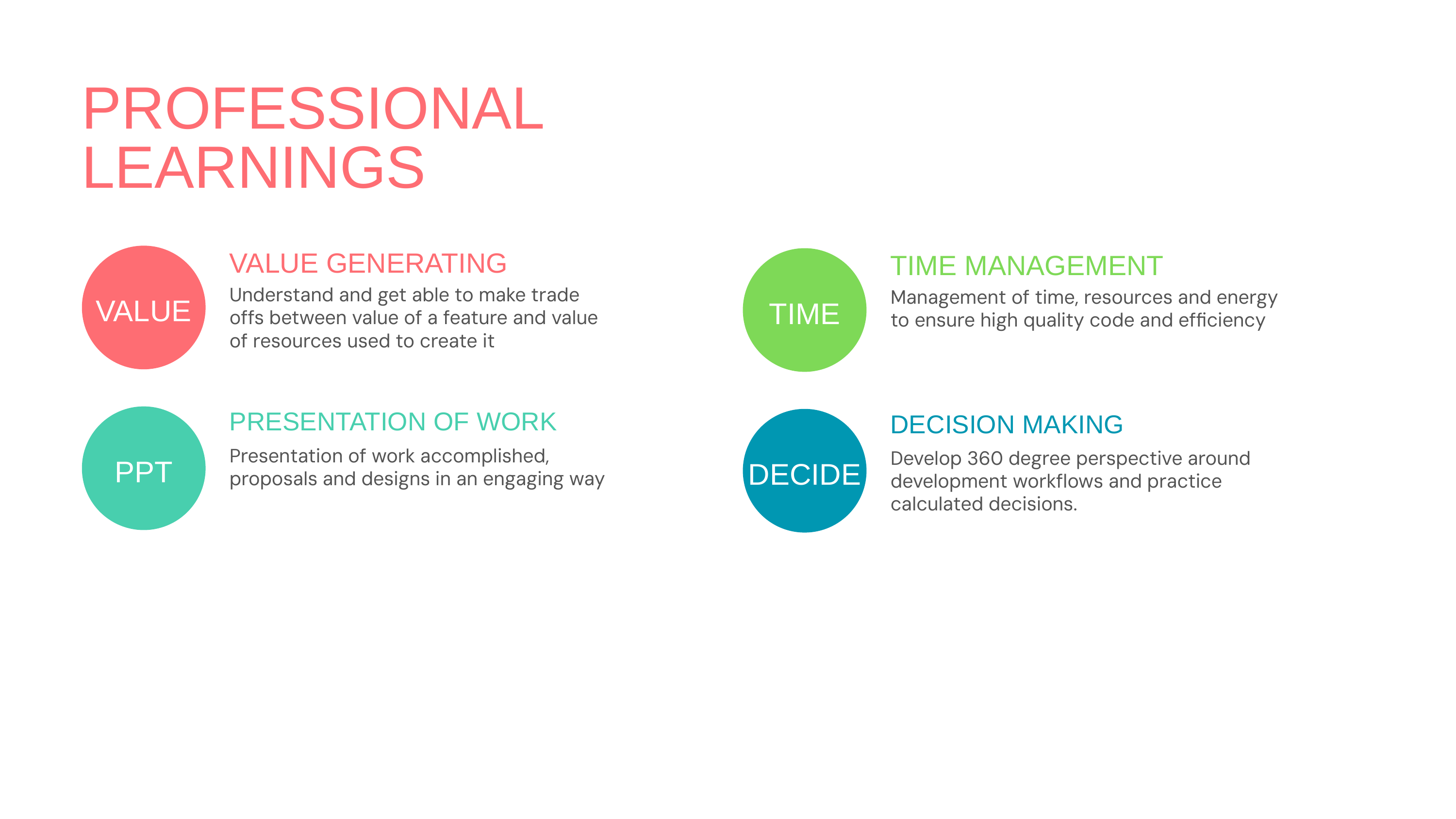

PROFESSIONAL LEARNINGS
VALUE GENERATING
TIME MANAGEMENT

Understand and get able to make trade offs between value of a feature and value of resources used to create it
Management of time, resources and energy to ensure high quality code and efficiency
VALUE
TIME
PRESENTATION OF WORK
DECISION MAKING

Presentation of work accomplished, proposals and designs in an engaging way
Develop 360 degree perspective around development workflows and practice calculated decisions.
PPT
DECIDE
GEN AI